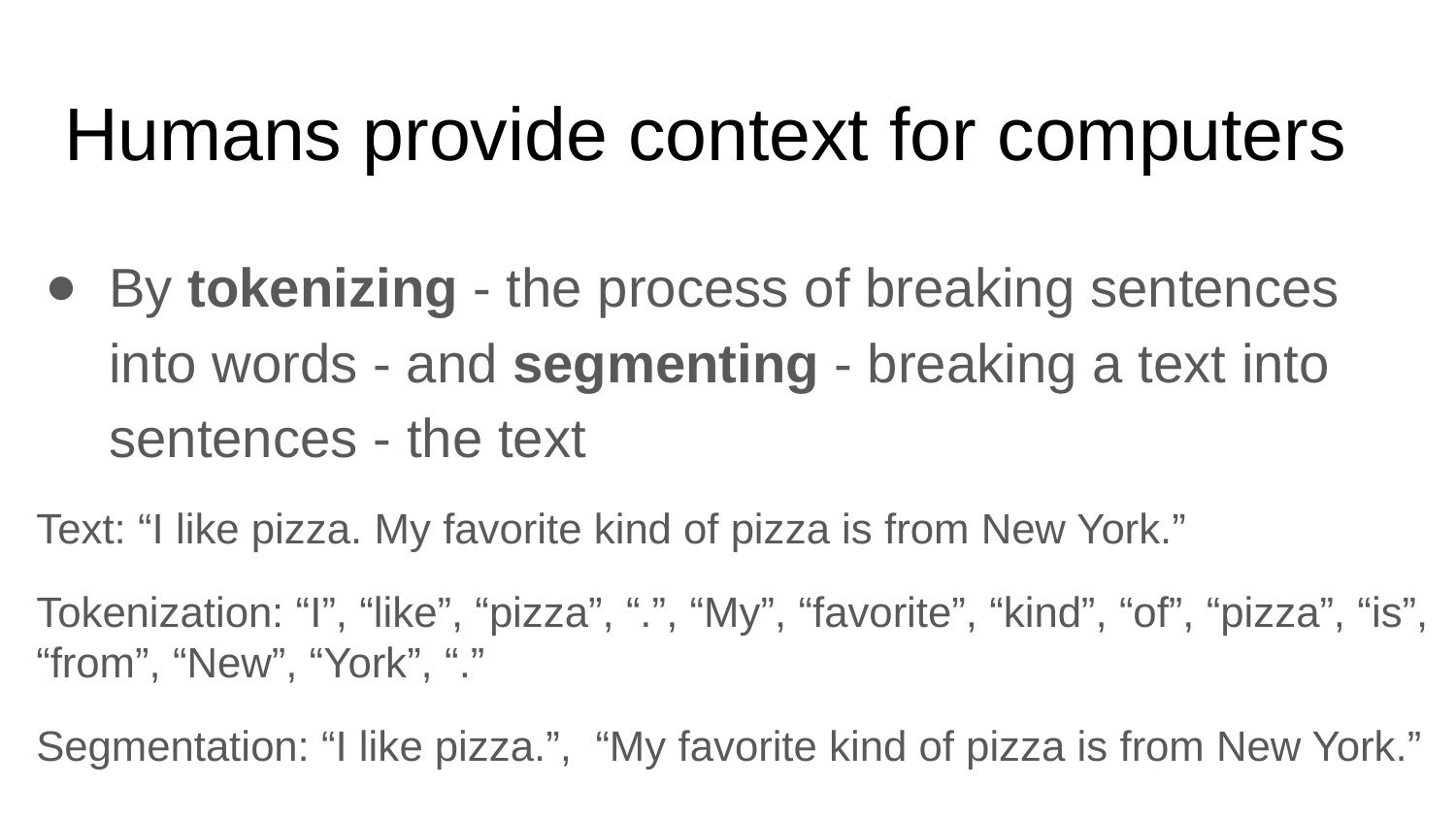

# Humans provide context for computers
By tokenizing - the process of breaking sentences into words - and segmenting - breaking a text into sentences - the text
Text: “I like pizza. My favorite kind of pizza is from New York.”
Tokenization: “I”, “like”, “pizza”, “.”, “My”, “favorite”, “kind”, “of”, “pizza”, “is”, “from”, “New”, “York”, “.”
Segmentation: “I like pizza.”,  “My favorite kind of pizza is from New York.”